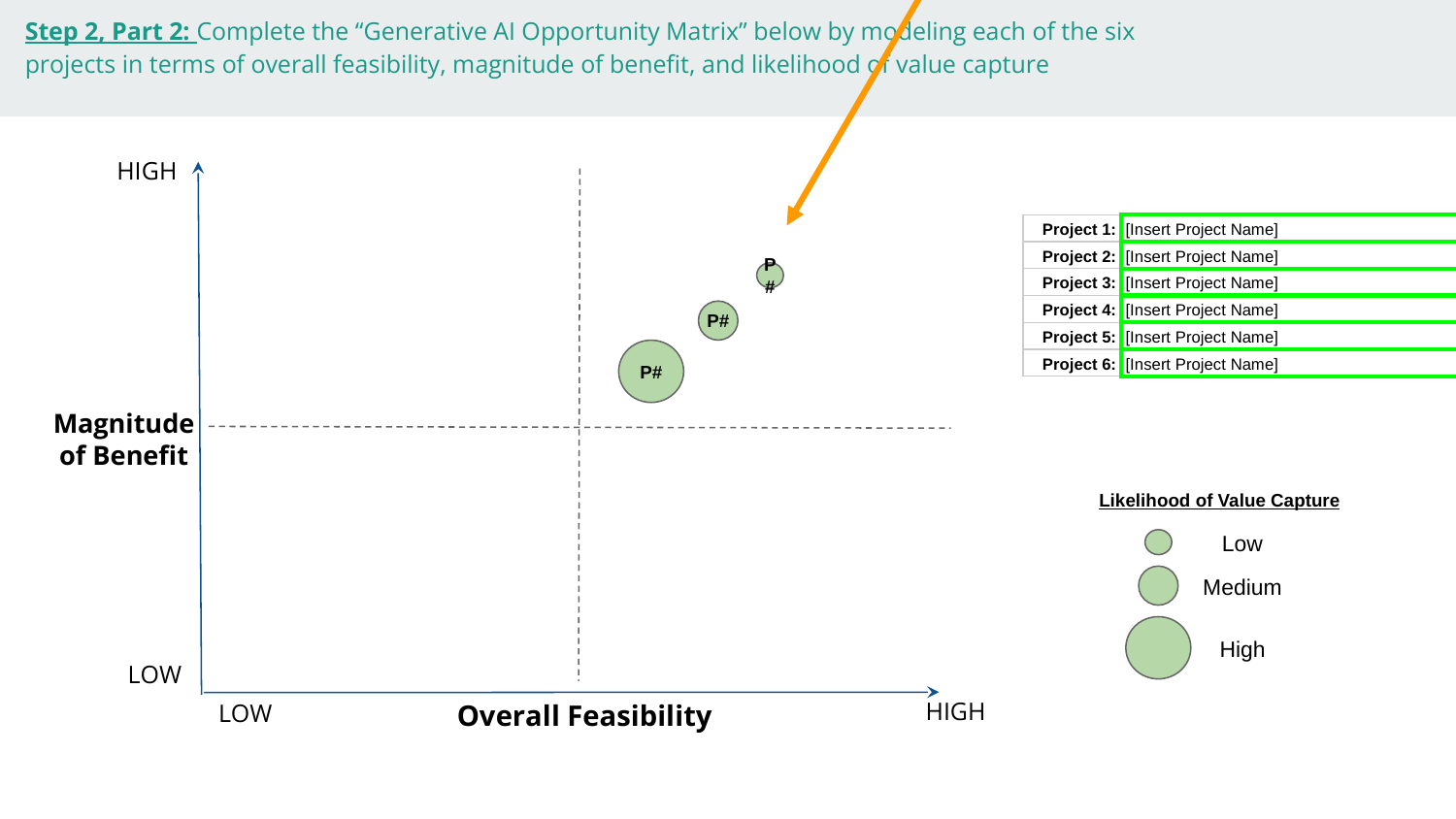

Hint: Copy and edit these to represent each of your projects ("P1" = "Project 1" and so forth)
Step 2, Part 2: Complete the “Generative AI Opportunity Matrix” below by modeling each of the six projects in terms of overall feasibility, magnitude of benefit, and likelihood of value capture

HIGH
| Project 1: | [Insert Project Name] |  |
| --- | --- | --- |
| Project 2: | [Insert Project Name] |  |
| Project 3: | [Insert Project Name] |  |
| Project 4: | [Insert Project Name] |  |
| Project 5: | [Insert Project Name] |  |
| Project 6: | [Insert Project Name] |  |
P#
P#
P#
Magnitude of Benefit
Likelihood of Value Capture
Low

Medium

High
LOW
LOW
Overall Feasibility
HIGH